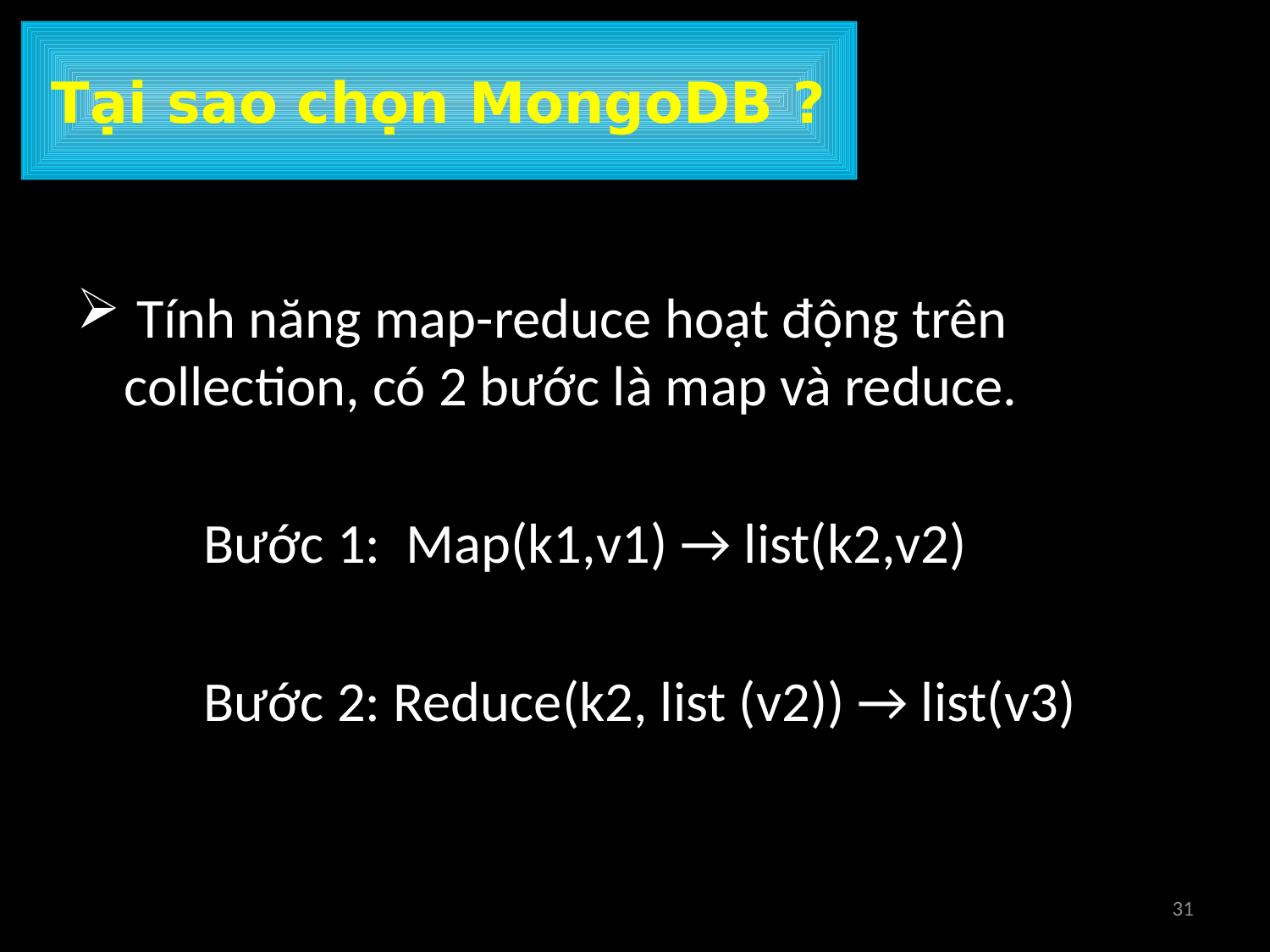

# Tại sao chọn MongoDB ?
 Tính năng map-reduce hoạt động trên collection, có 2 bước là map và reduce.

	Bước 1:  Map(k1,v1) → list(k2,v2)

	Bước 2: Reduce(k2, list (v2)) → list(v3)

31